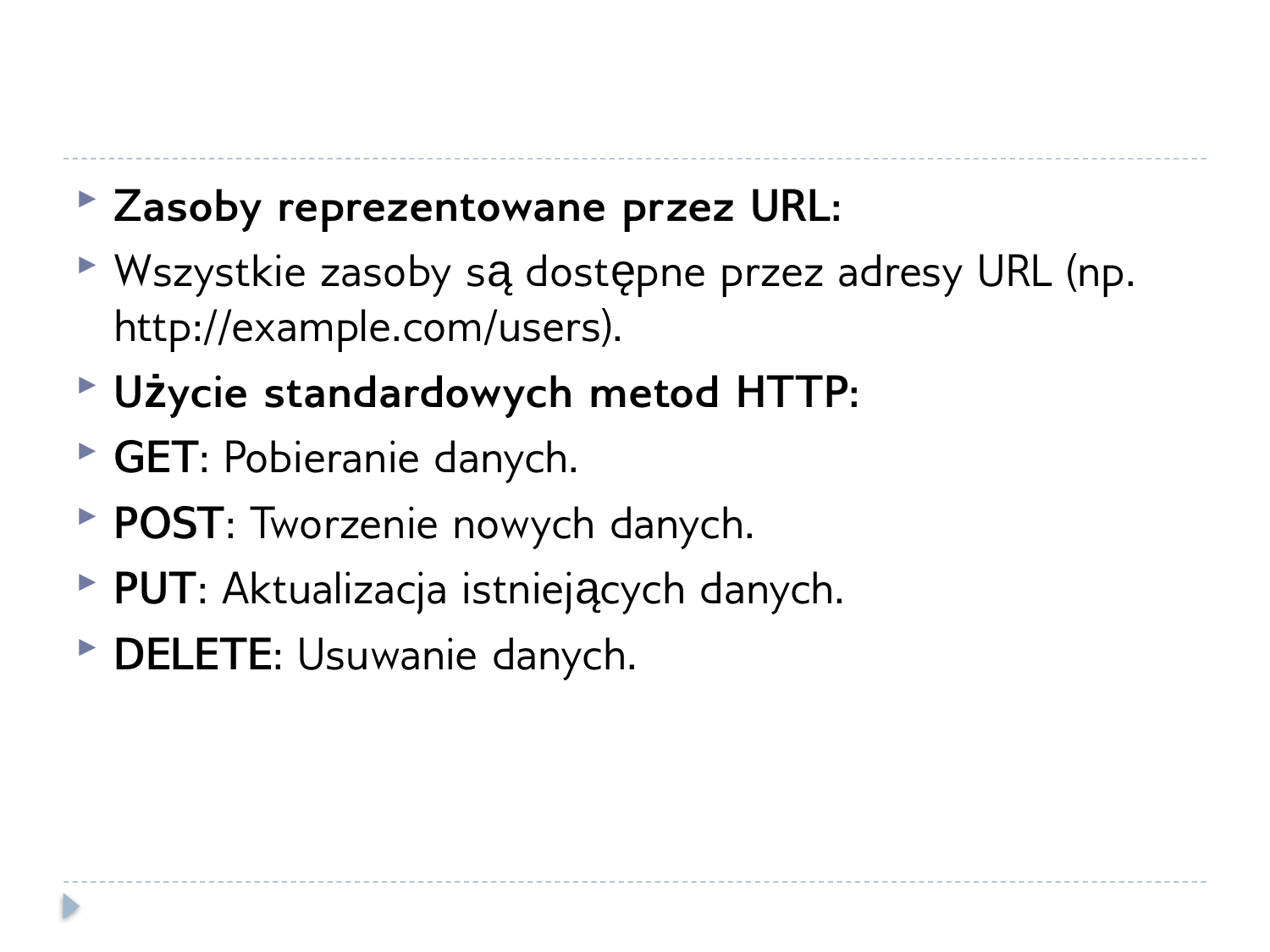

#
Zasoby reprezentowane przez URL:
Wszystkie zasoby są dostępne przez adresy URL (np. http://example.com/users).
Użycie standardowych metod HTTP:
GET: Pobieranie danych.
POST: Tworzenie nowych danych.
PUT: Aktualizacja istniejących danych.
DELETE: Usuwanie danych.